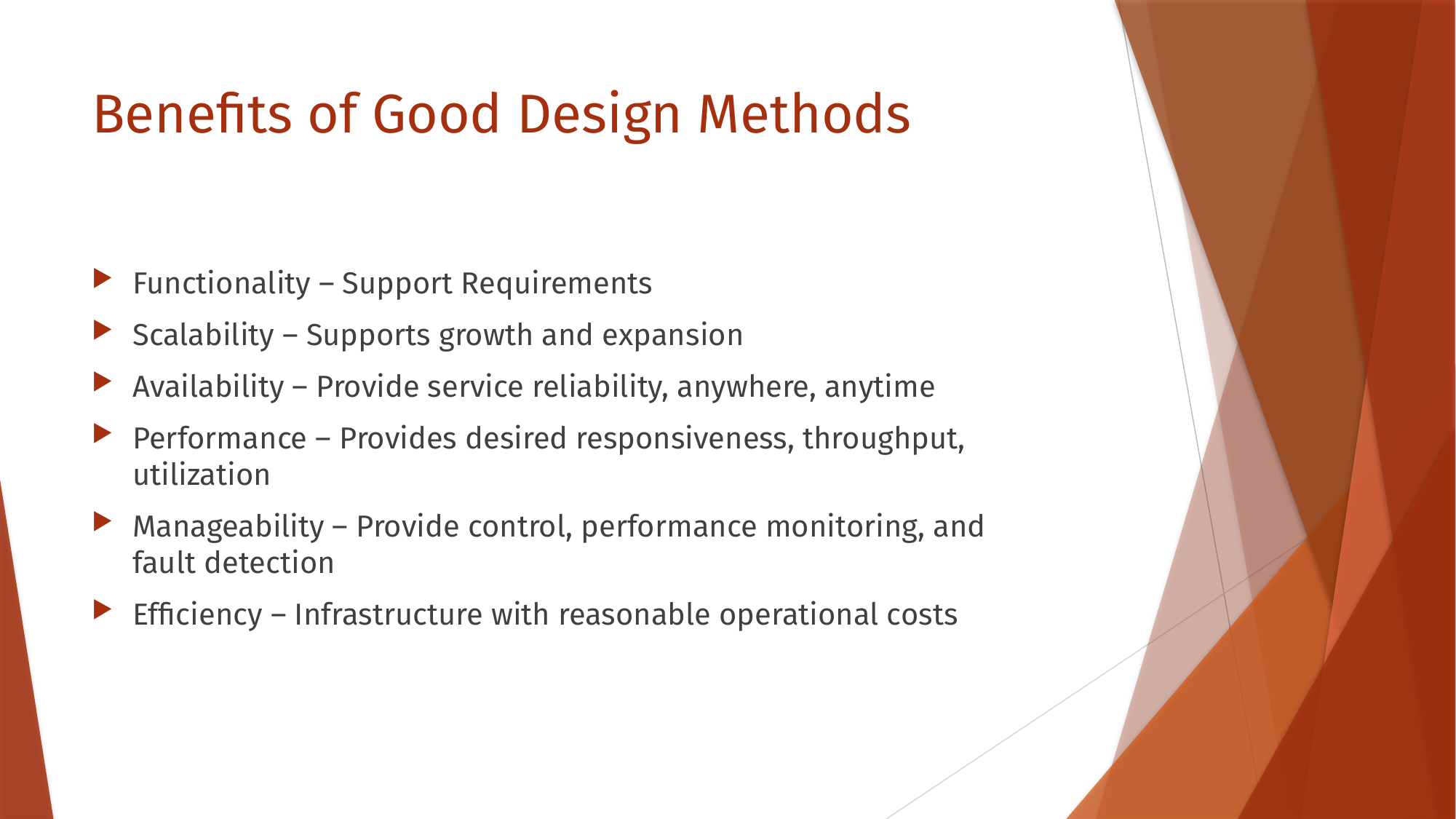

# Benefits of Good Design Methods
Functionality – Support Requirements
Scalability – Supports growth and expansion
Availability – Provide service reliability, anywhere, anytime
Performance – Provides desired responsiveness, throughput, utilization
Manageability – Provide control, performance monitoring, and fault detection
Efficiency – Infrastructure with reasonable operational costs